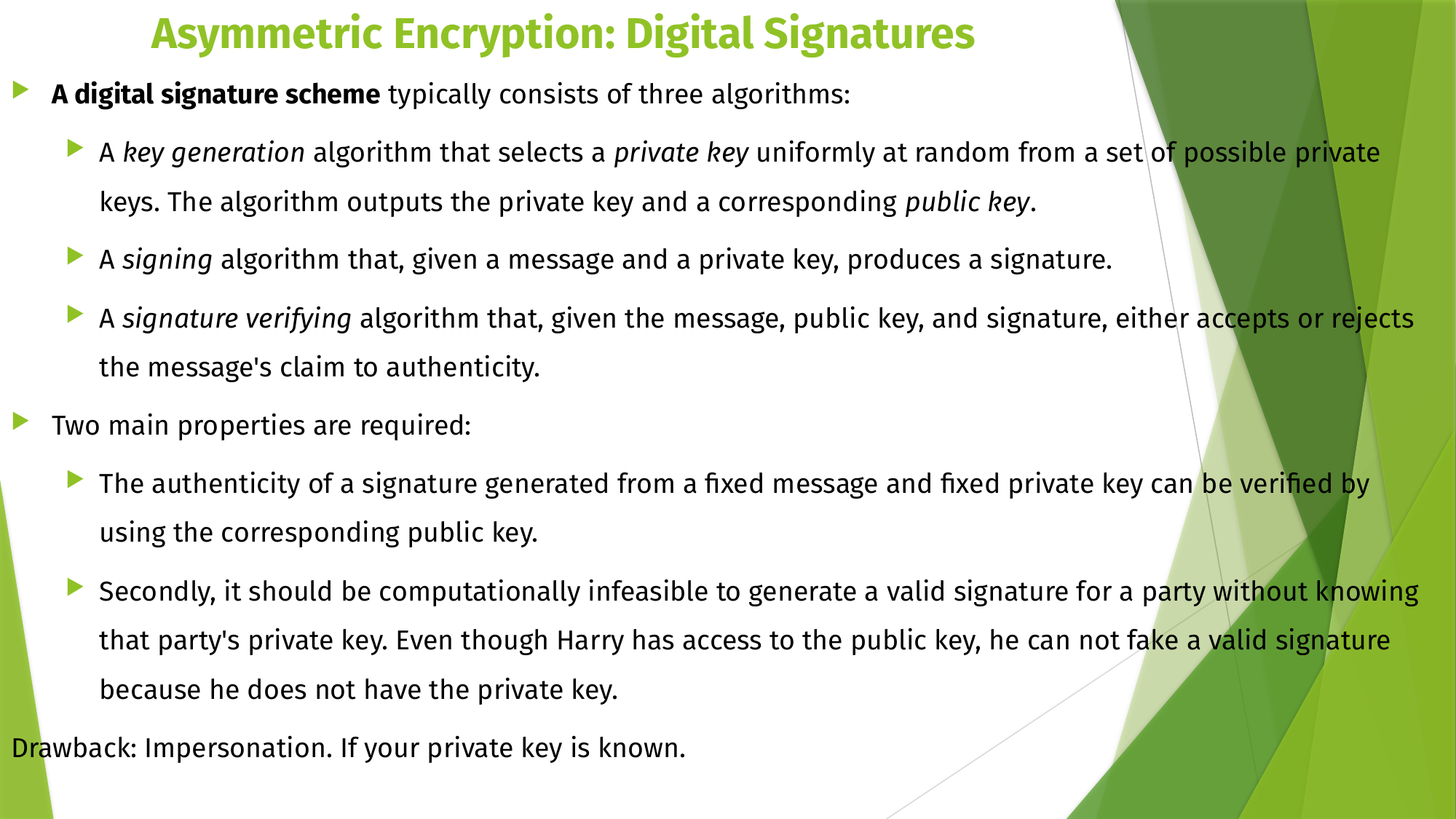

# Asymmetric Encryption: Digital Signatures
A digital signature scheme typically consists of three algorithms:
A key generation algorithm that selects a private key uniformly at random from a set of possible private keys. The algorithm outputs the private key and a corresponding public key.
A signing algorithm that, given a message and a private key, produces a signature.
A signature verifying algorithm that, given the message, public key, and signature, either accepts or rejects the message's claim to authenticity.
Two main properties are required:
The authenticity of a signature generated from a fixed message and fixed private key can be verified by using the corresponding public key.
Secondly, it should be computationally infeasible to generate a valid signature for a party without knowing that party's private key. Even though Harry has access to the public key, he can not fake a valid signature because he does not have the private key.
Drawback: Impersonation. If your private key is known.